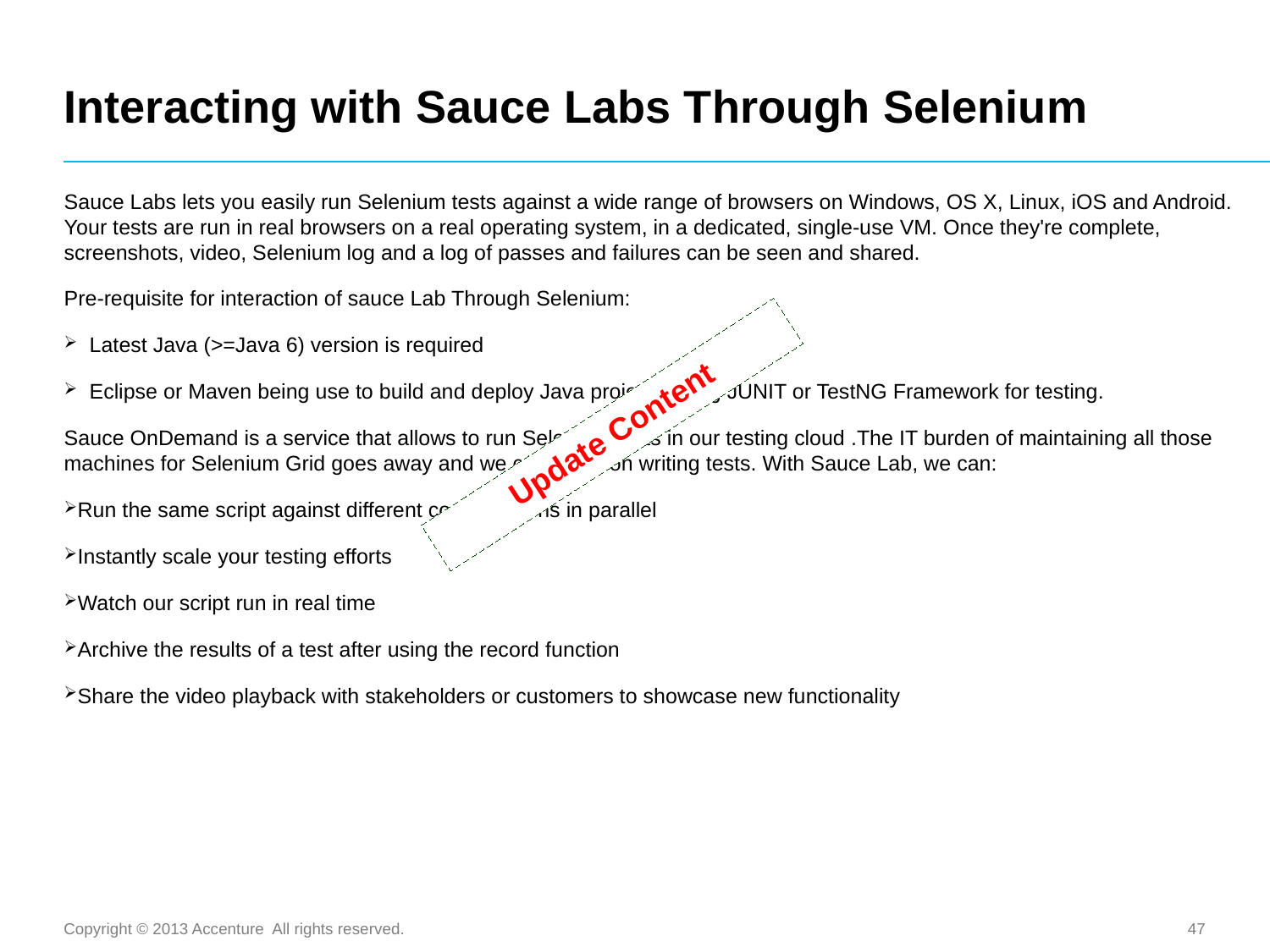

# Interacting with Sauce Labs Through Selenium
Sauce Labs lets you easily run Selenium tests against a wide range of browsers on Windows, OS X, Linux, iOS and Android. Your tests are run in real browsers on a real operating system, in a dedicated, single-use VM. Once they're complete, screenshots, video, Selenium log and a log of passes and failures can be seen and shared.
Pre-requisite for interaction of sauce Lab Through Selenium:
  Latest Java (>=Java 6) version is required
  Eclipse or Maven being use to build and deploy Java projects using JUNIT or TestNG Framework for testing.
Sauce OnDemand is a service that allows to run Selenium tests in our testing cloud .The IT burden of maintaining all those machines for Selenium Grid goes away and we can focus on writing tests. With Sauce Lab, we can:
Run the same script against different configurations in parallel
Instantly scale your testing efforts
Watch our script run in real time
Archive the results of a test after using the record function
Share the video playback with stakeholders or customers to showcase new functionality

Update Content